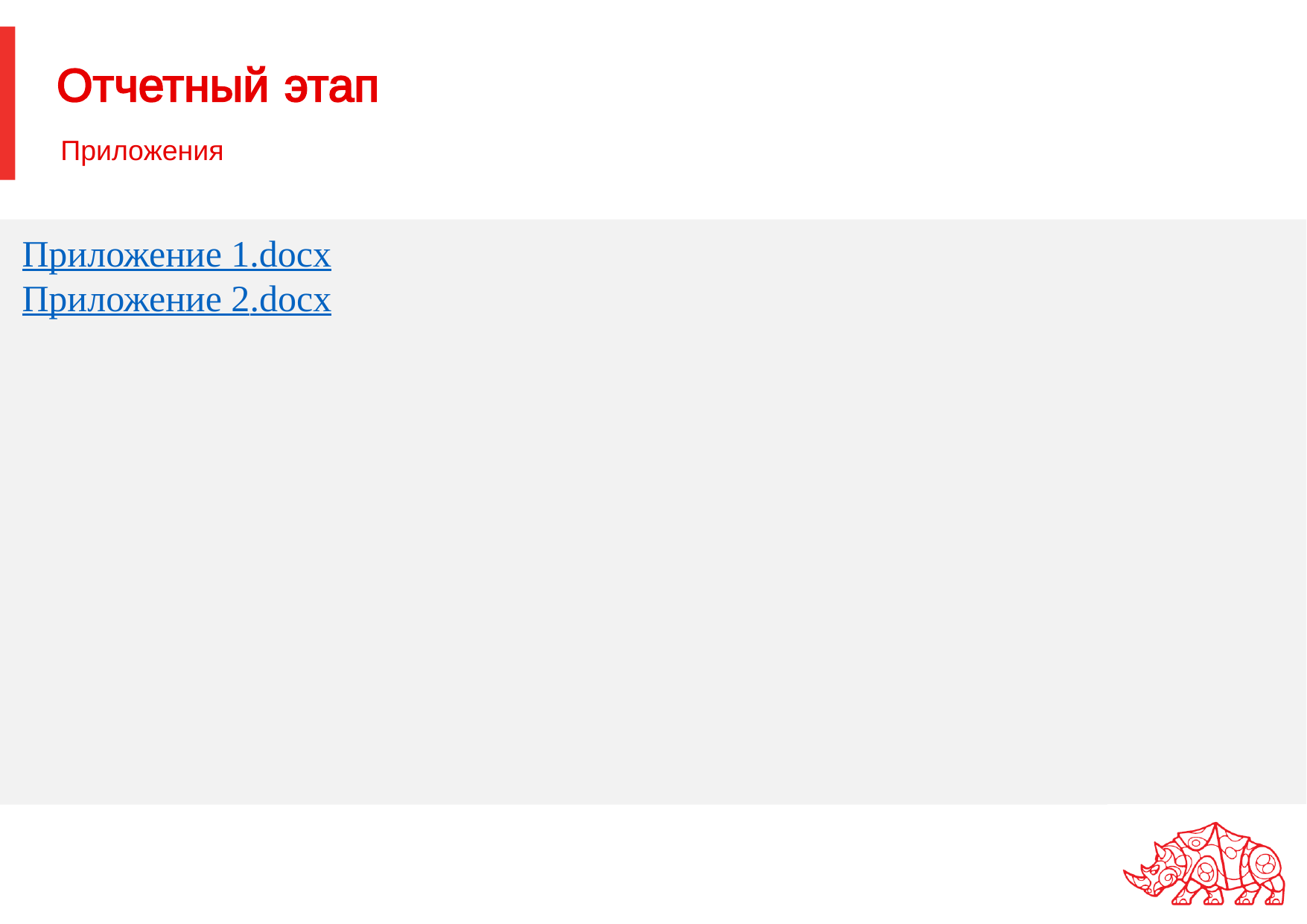

# Отчетный этап
Приложения
Приложение 1.docx
Приложение 2.docx